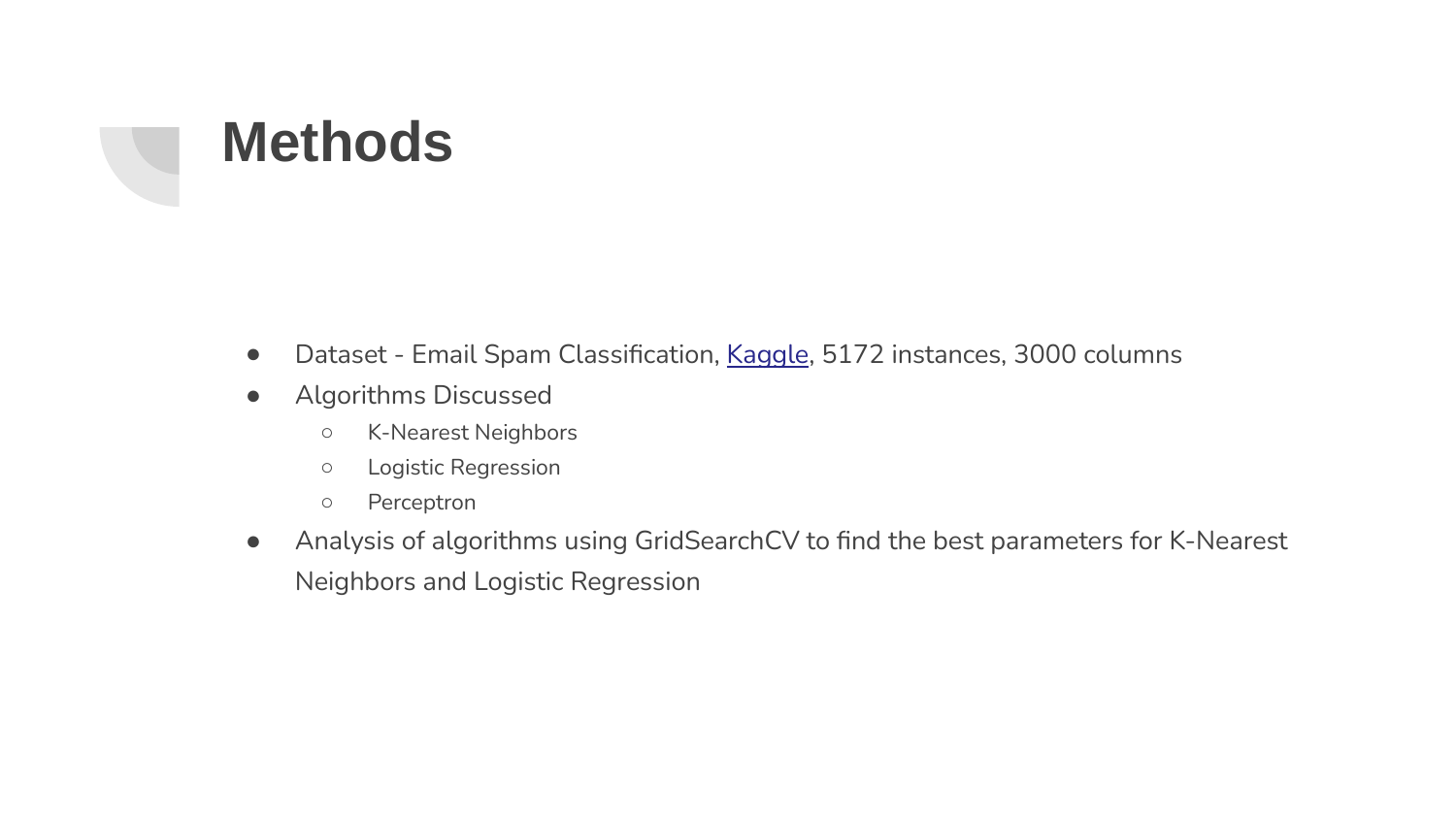

# Methods
Dataset - Email Spam Classification, Kaggle, 5172 instances, 3000 columns
Algorithms Discussed
K-Nearest Neighbors
Logistic Regression
Perceptron
Analysis of algorithms using GridSearchCV to find the best parameters for K-Nearest Neighbors and Logistic Regression